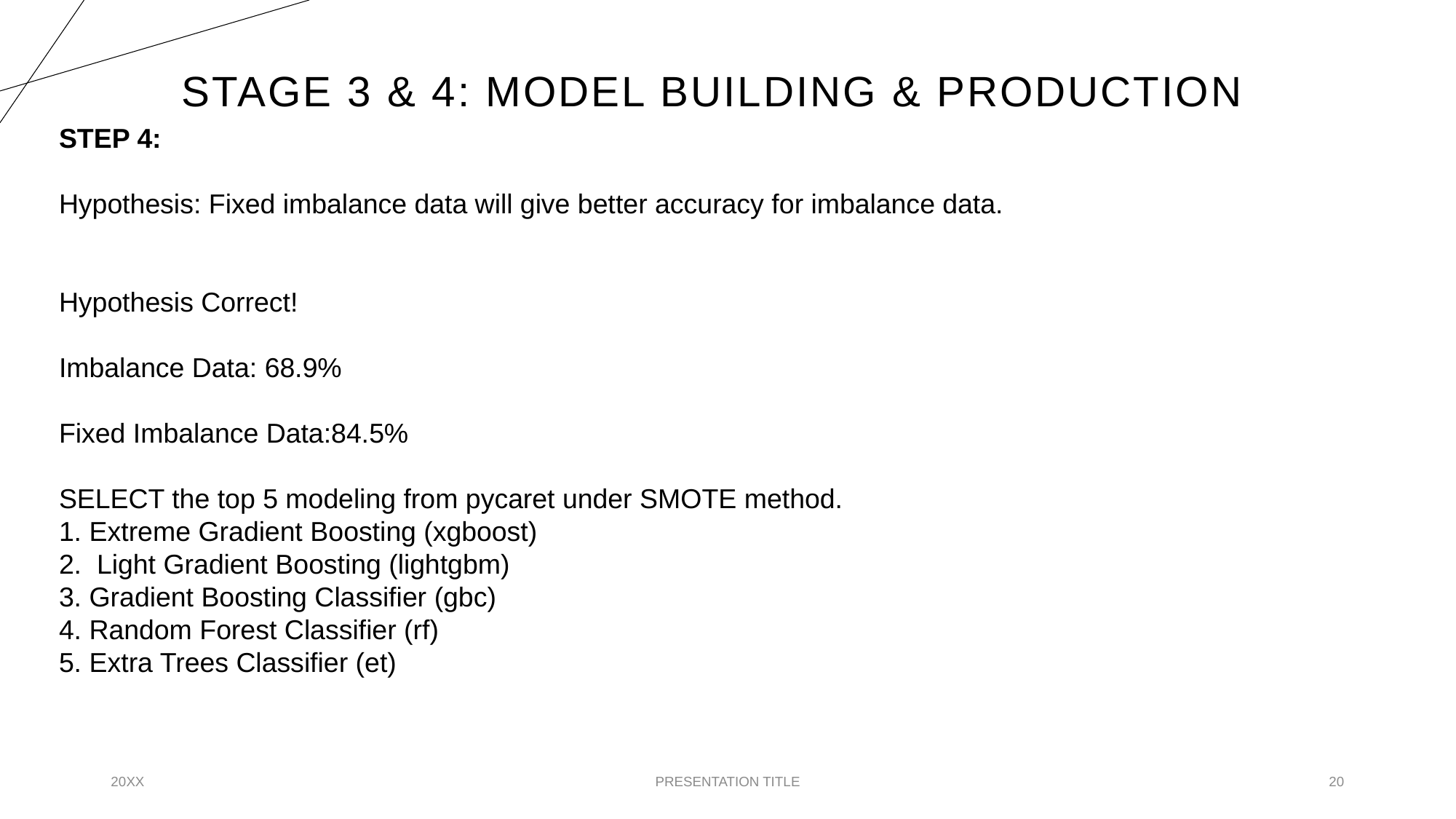

# Stage 3 & 4: model building & production
STEP 4:

Hypothesis: Fixed imbalance data will give better accuracy for imbalance data.

Hypothesis Correct!

Imbalance Data: 68.9%

Fixed Imbalance Data:84.5%

SELECT the top 5 modeling from pycaret under SMOTE method.
1. Extreme Gradient Boosting (xgboost)
2.  Light Gradient Boosting (lightgbm)
3. Gradient Boosting Classifier (gbc)
4. Random Forest Classifier (rf)
5. Extra Trees Classifier (et)

20XX
PRESENTATION TITLE
20